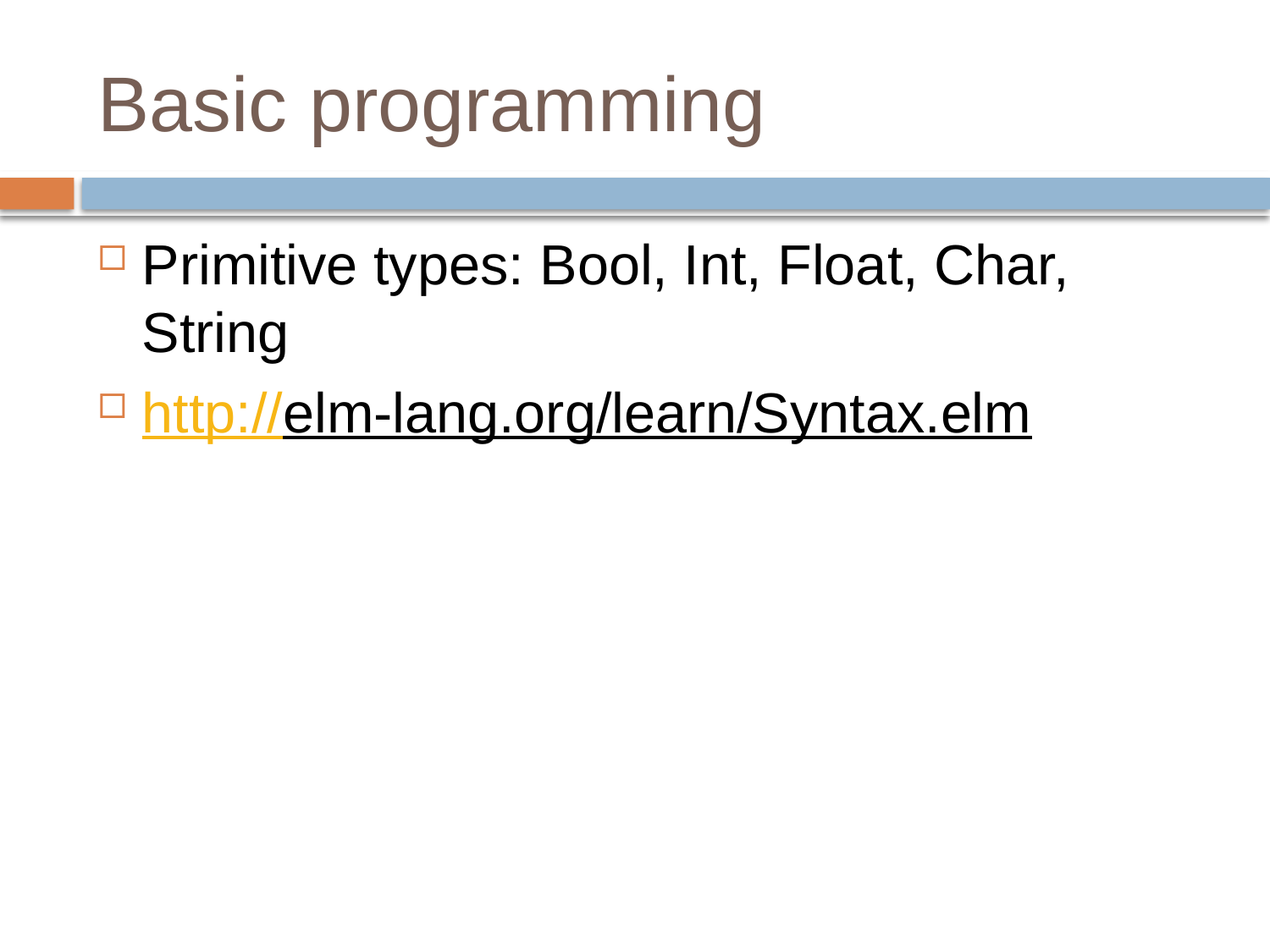

# Basic programming
Primitive types: Bool, Int, Float, Char, String
http://elm-lang.org/learn/Syntax.elm